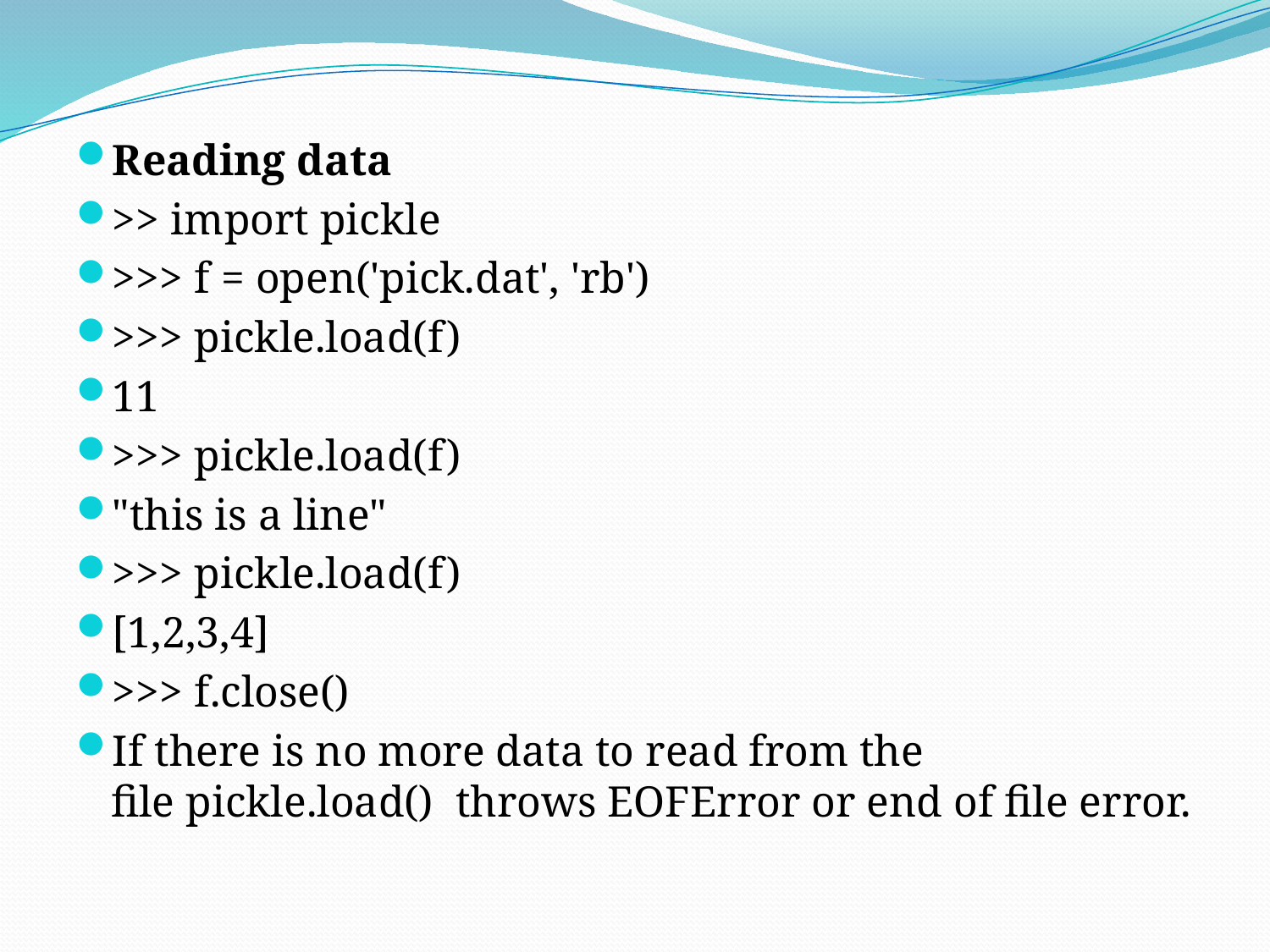

Reading data
>> import pickle
>>> f = open('pick.dat', 'rb')
>>> pickle.load(f)
11
>>> pickle.load(f)
"this is a line"
>>> pickle.load(f)
[1,2,3,4]
>>> f.close()
If there is no more data to read from the file pickle.load()  throws EOFError or end of file error.